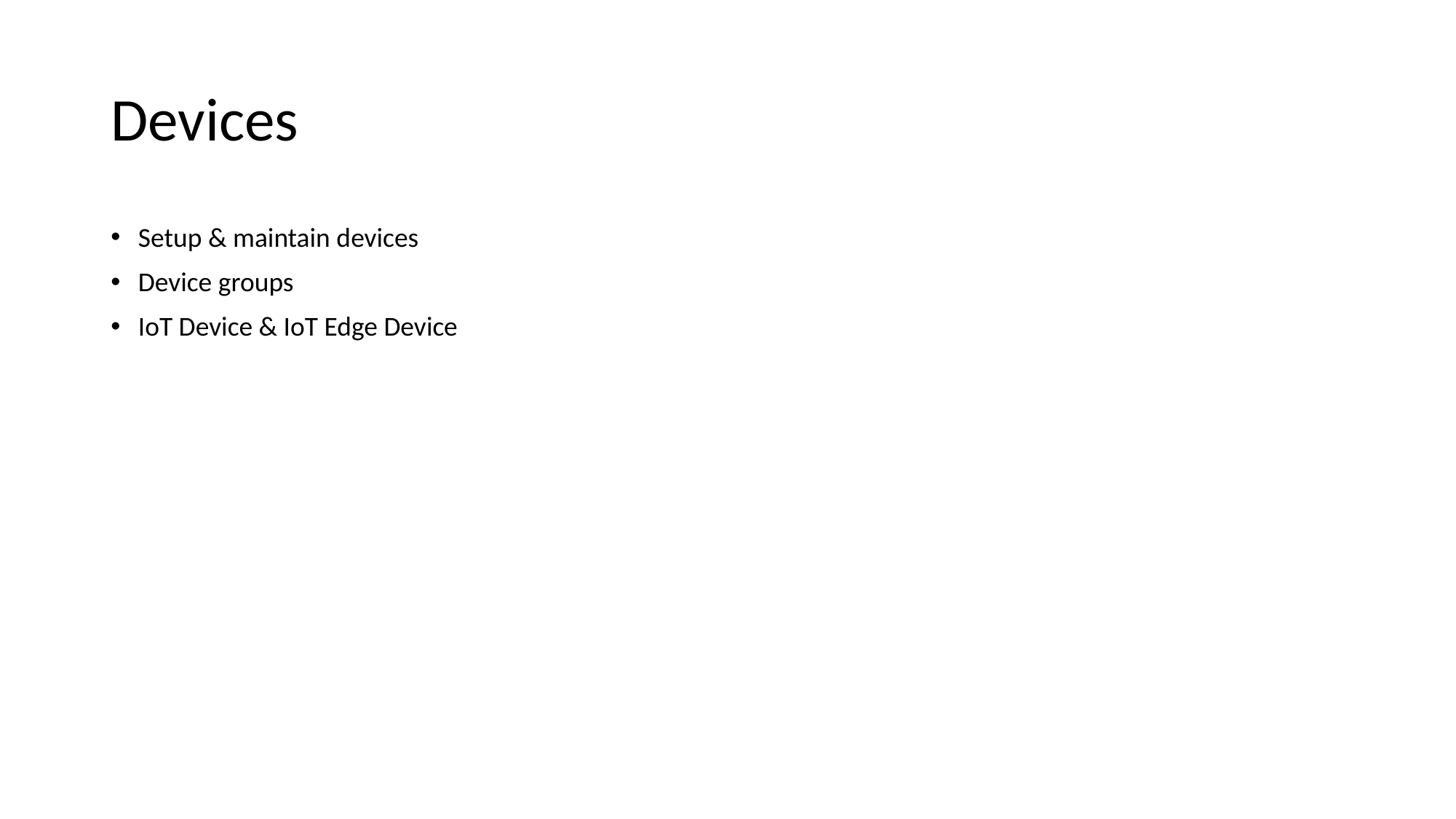

# Devices
Setup & maintain devices
Device groups
IoT Device & IoT Edge Device